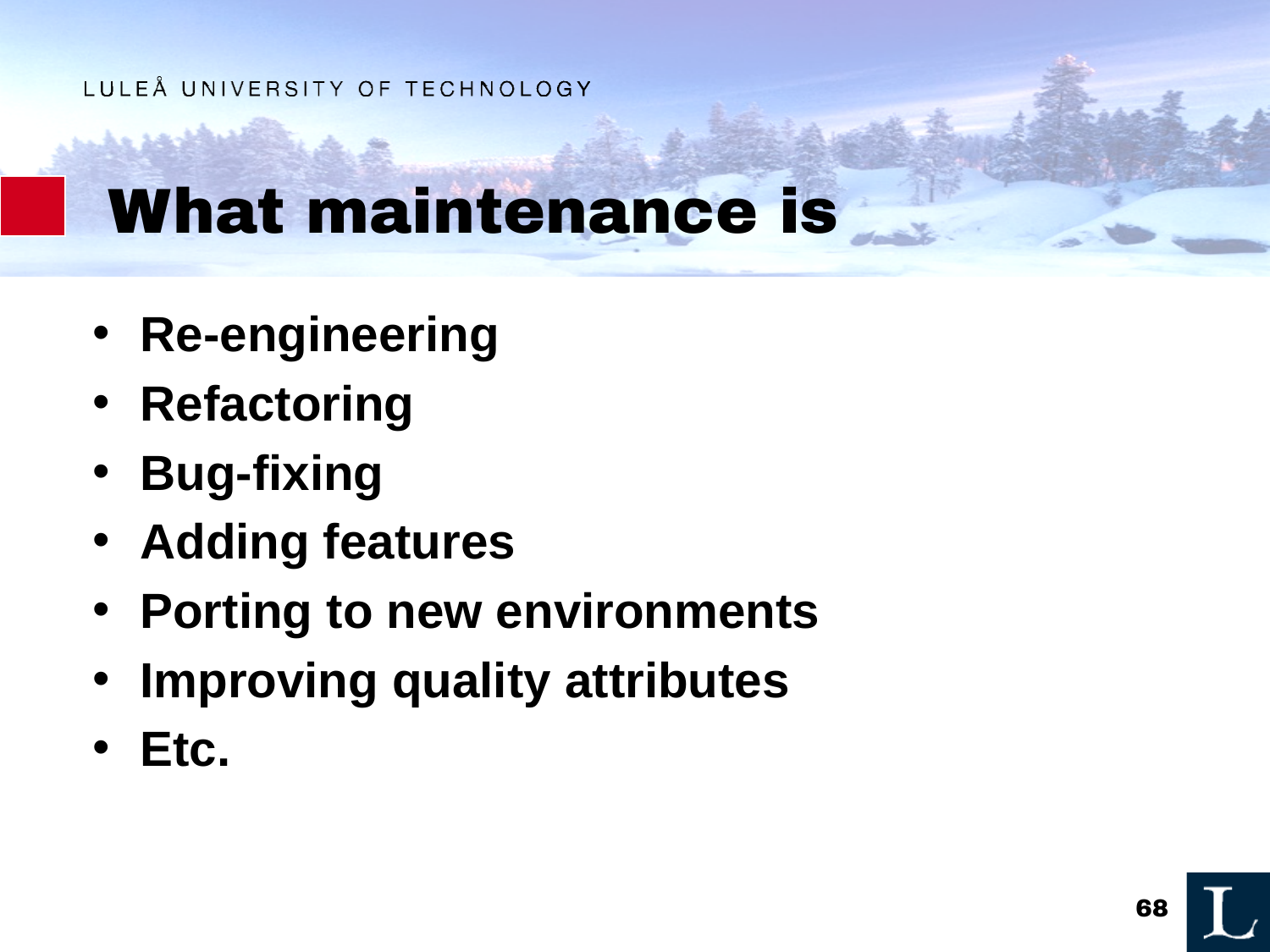

# What maintenance is
Re-engineering
Refactoring
Bug-fixing
Adding features
Porting to new environments
Improving quality attributes
Etc.
68